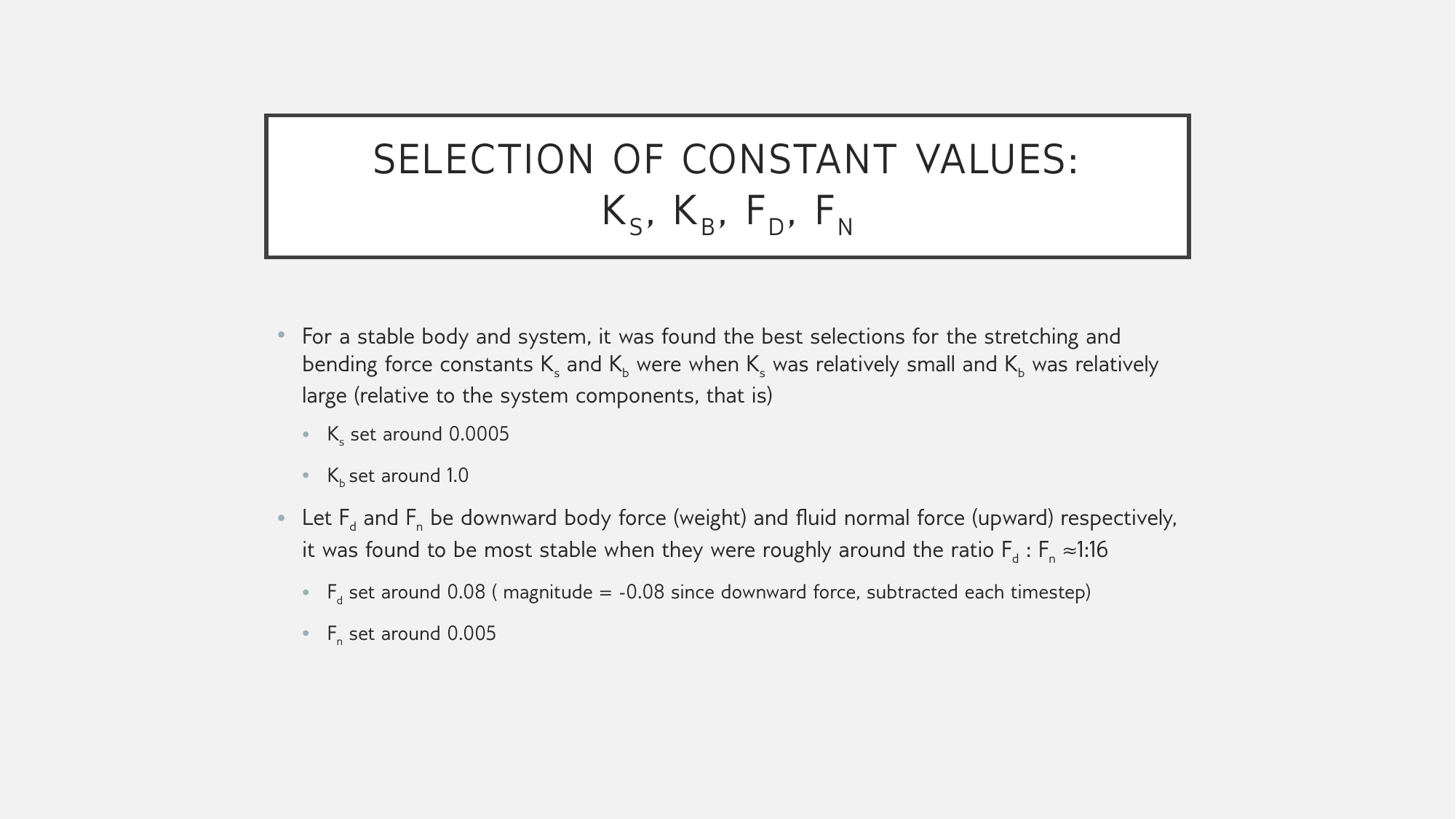

# Selection of constant values: Ks, Kb, Fd, Fn
For a stable body and system, it was found the best selections for the stretching and bending force constants Ks and Kb were when Ks was relatively small and Kb was relatively large (relative to the system components, that is)
Ks set around 0.0005
Kb set around 1.0
Let Fd and Fn be downward body force (weight) and fluid normal force (upward) respectively, it was found to be most stable when they were roughly around the ratio Fd : Fn ≈1:16
Fd set around 0.08 ( magnitude = -0.08 since downward force, subtracted each timestep)
Fn set around 0.005